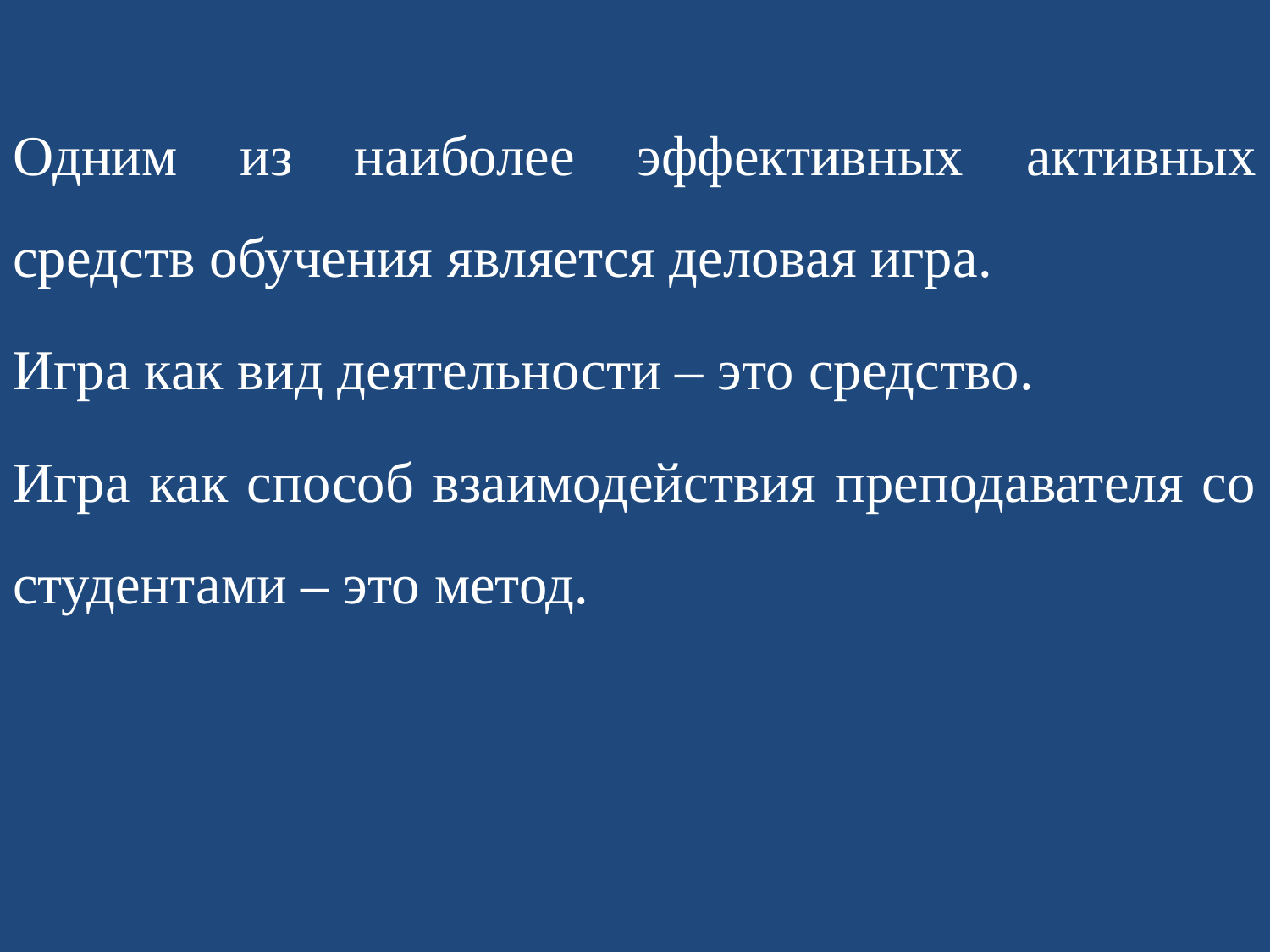

Одним из наиболее эффективных активных средств обучения является деловая игра.
Игра как вид деятельности – это средство.
Игра как способ взаимодействия преподавателя со студентами – это метод.